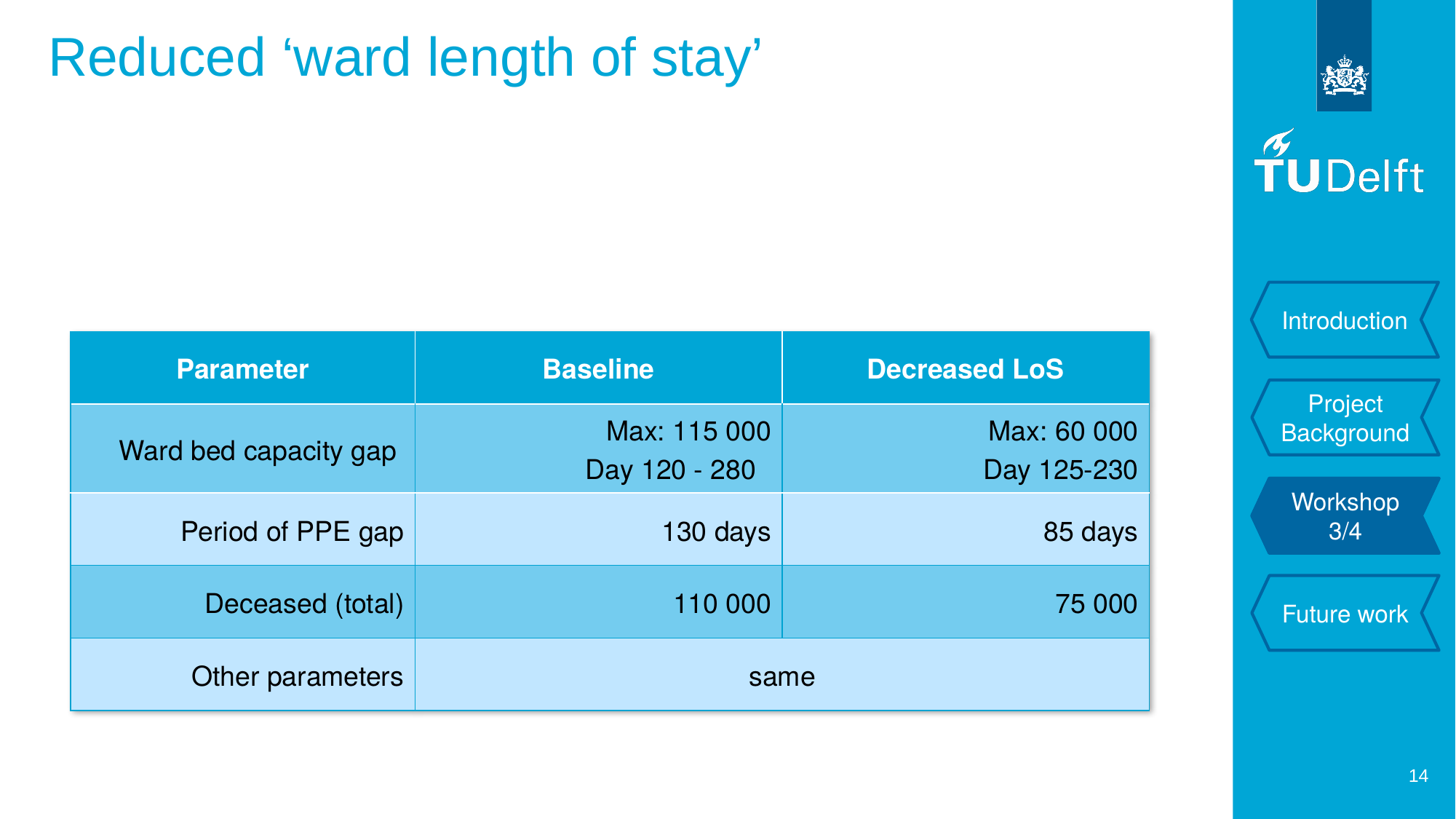

# Reduced ‘ward length of stay’
| Parameter | Baseline | Decreased LoS |
| --- | --- | --- |
| Ward bed capacity gap | Max: 115 000 Day 120 - 280 | Max: 60 000 Day 125-230 |
| Period of PPE gap | 130 days | 85 days |
| Deceased (total) | 110 000 | 75 000 |
| Other parameters | same |  |
Workshop
3/4